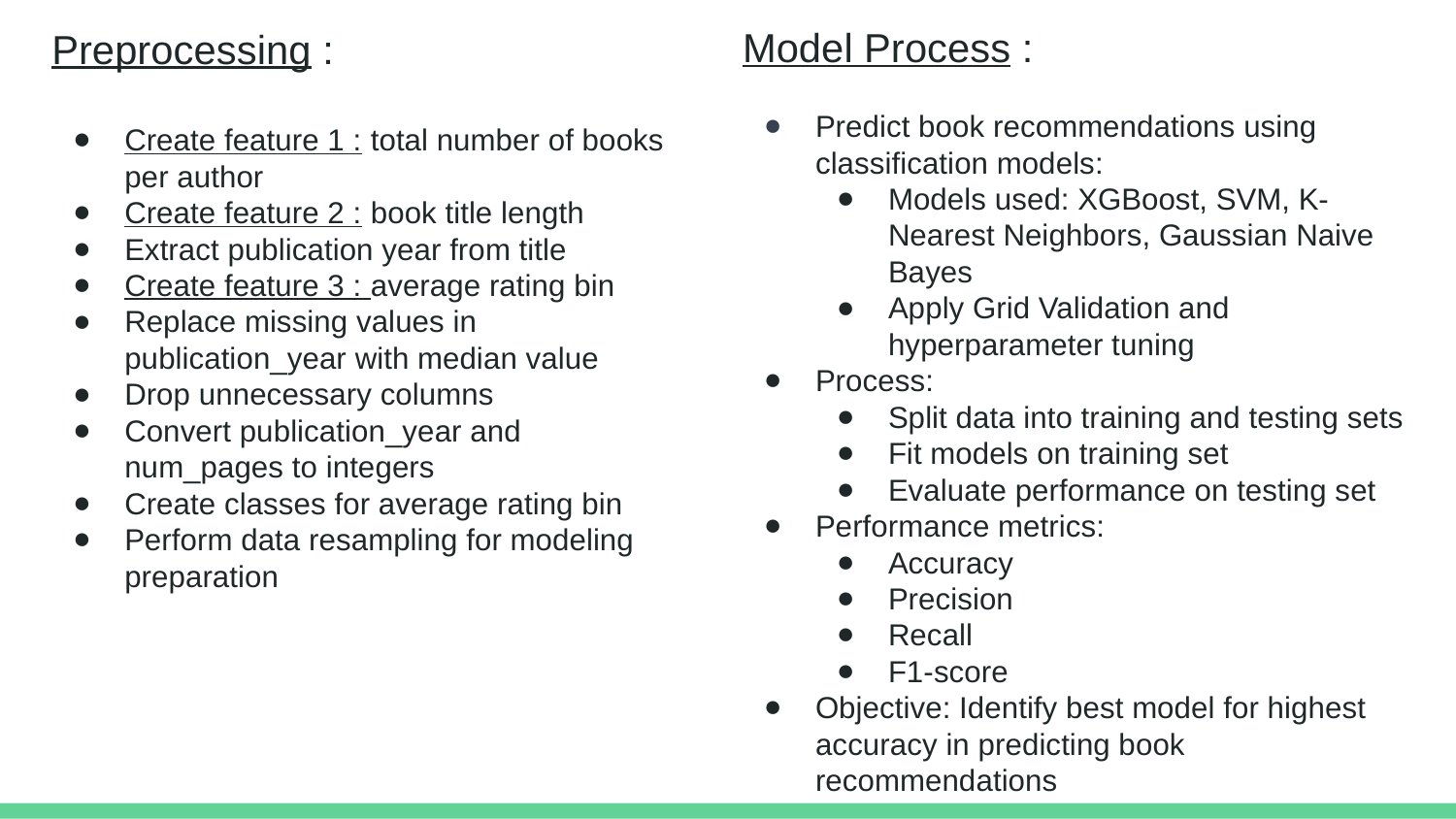

Model Process :

Predict book recommendations using classification models:
Models used: XGBoost, SVM, K-Nearest Neighbors, Gaussian Naive Bayes
Apply Grid Validation and hyperparameter tuning
Process:
Split data into training and testing sets
Fit models on training set
Evaluate performance on testing set
Performance metrics:
Accuracy
Precision
Recall
F1-score
Objective: Identify best model for highest accuracy in predicting book recommendations

Preprocessing :

Create feature 1 : total number of books per author
Create feature 2 : book title length
Extract publication year from title
Create feature 3 : average rating bin
Replace missing values in publication_year with median value
Drop unnecessary columns
Convert publication_year and num_pages to integers
Create classes for average rating bin
Perform data resampling for modeling preparation